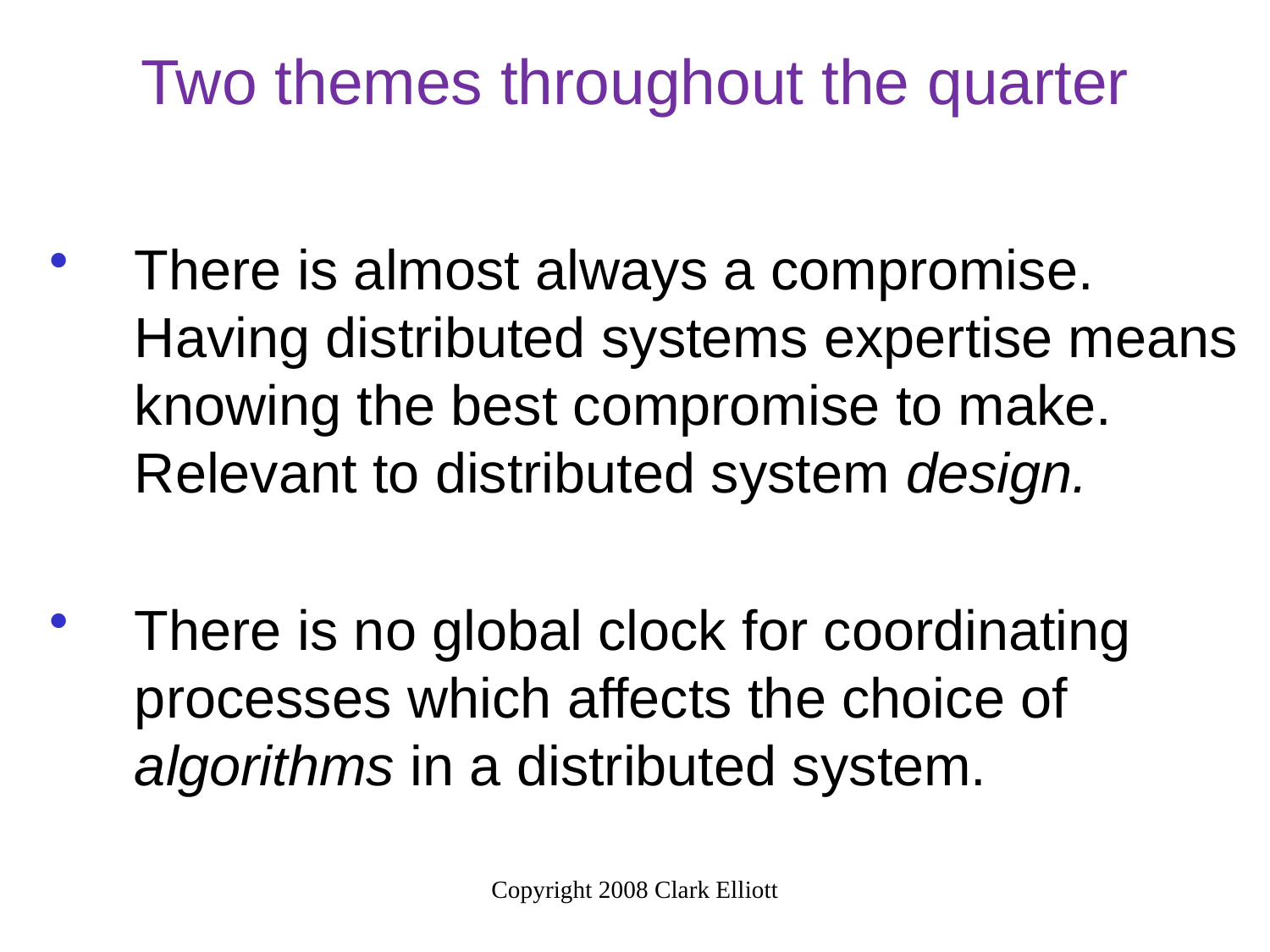

Two themes throughout the quarter

There is almost always a compromise. Having distributed systems expertise means knowing the best compromise to make. Relevant to distributed system design.

There is no global clock for coordinating processes which affects the choice of algorithms in a distributed system.
Copyright 2008 Clark Elliott